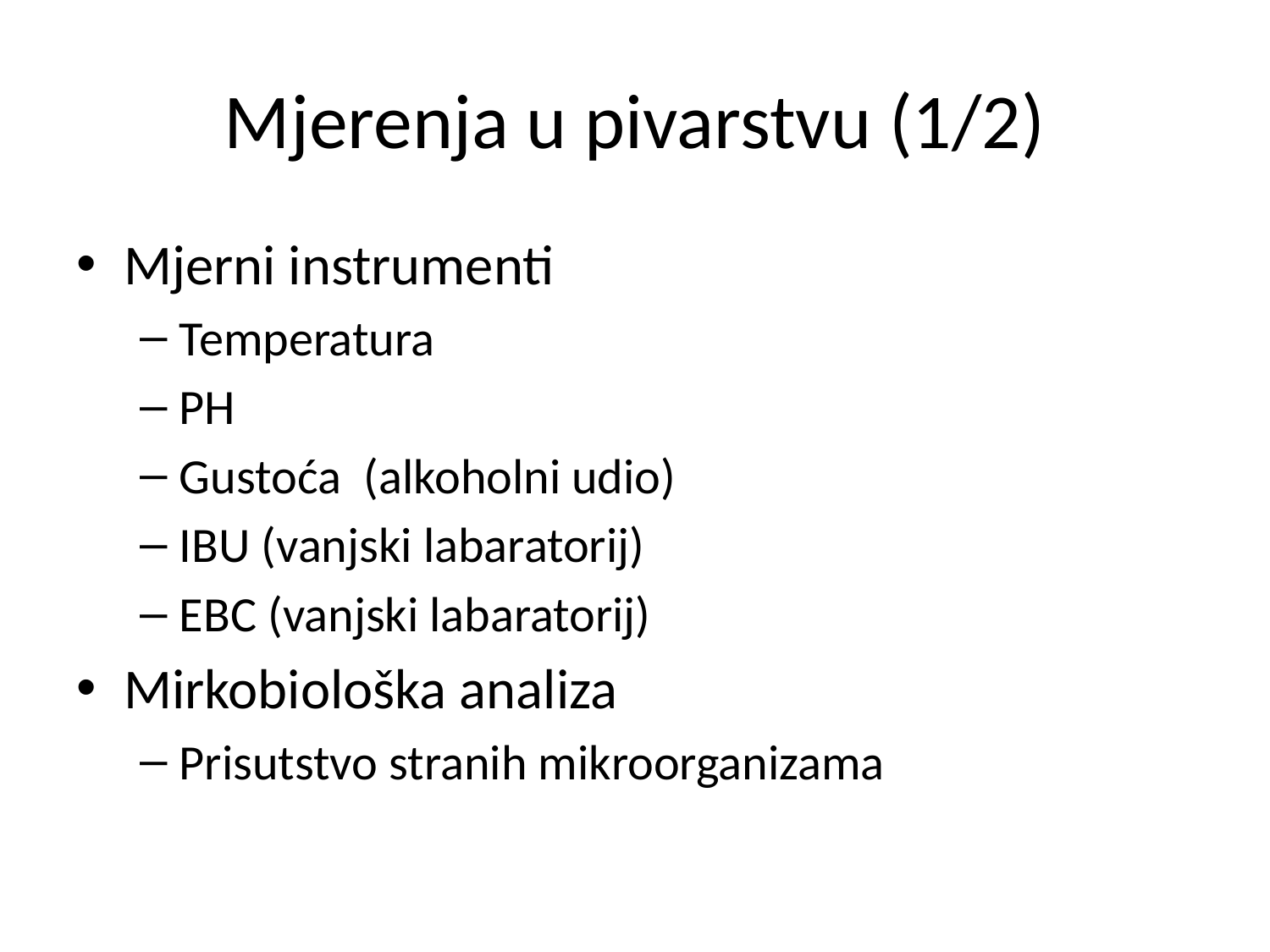

# Mjerenja u pivarstvu (1/2)
Mjerni instrumenti
Temperatura
PH
Gustoća  (alkoholni udio)
IBU (vanjski labaratorij)
EBC (vanjski labaratorij)
Mirkobiološka analiza
Prisutstvo stranih mikroorganizama